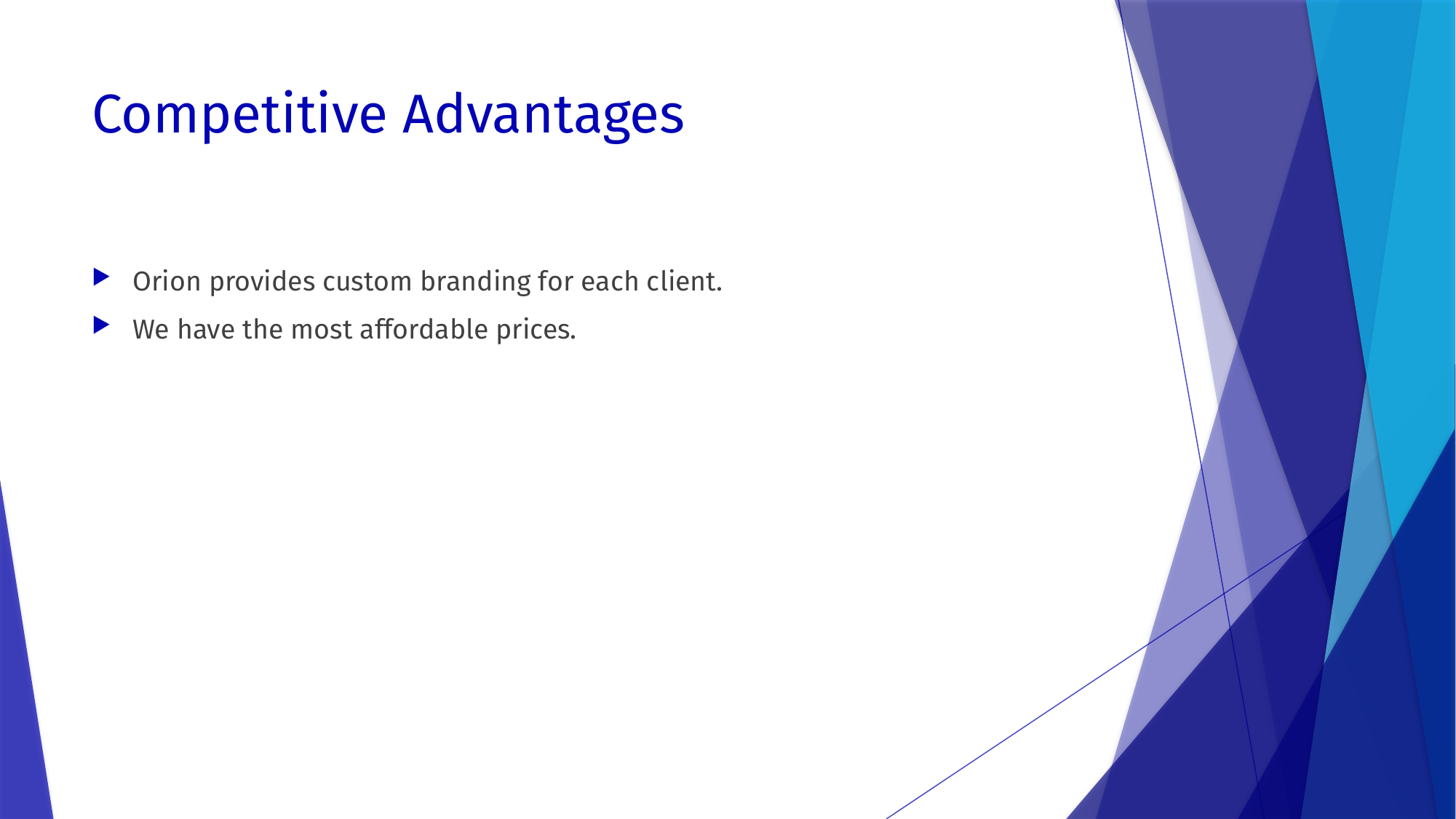

# Competitive Advantages
Orion provides custom branding for each client.
We have the most affordable prices.